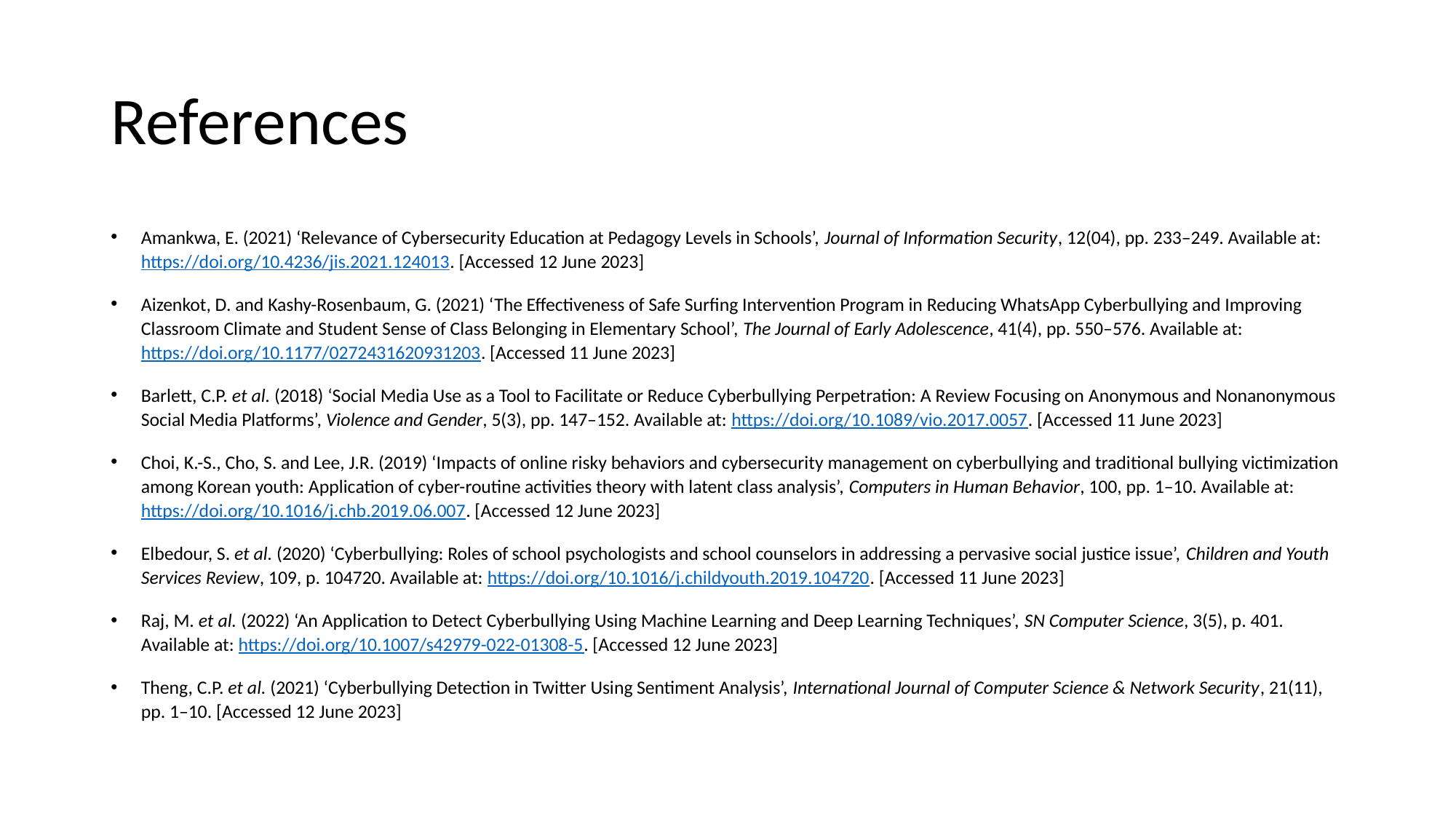

# References
Amankwa, E. (2021) ‘Relevance of Cybersecurity Education at Pedagogy Levels in Schools’, Journal of Information Security, 12(04), pp. 233–249. Available at: https://doi.org/10.4236/jis.2021.124013. [Accessed 12 June 2023]
Aizenkot, D. and Kashy-Rosenbaum, G. (2021) ‘The Effectiveness of Safe Surfing Intervention Program in Reducing WhatsApp Cyberbullying and Improving Classroom Climate and Student Sense of Class Belonging in Elementary School’, The Journal of Early Adolescence, 41(4), pp. 550–576. Available at: https://doi.org/10.1177/0272431620931203. [Accessed 11 June 2023]
Barlett, C.P. et al. (2018) ‘Social Media Use as a Tool to Facilitate or Reduce Cyberbullying Perpetration: A Review Focusing on Anonymous and Nonanonymous Social Media Platforms’, Violence and Gender, 5(3), pp. 147–152. Available at: https://doi.org/10.1089/vio.2017.0057. [Accessed 11 June 2023]
Choi, K.-S., Cho, S. and Lee, J.R. (2019) ‘Impacts of online risky behaviors and cybersecurity management on cyberbullying and traditional bullying victimization among Korean youth: Application of cyber-routine activities theory with latent class analysis’, Computers in Human Behavior, 100, pp. 1–10. Available at: https://doi.org/10.1016/j.chb.2019.06.007. [Accessed 12 June 2023]
Elbedour, S. et al. (2020) ‘Cyberbullying: Roles of school psychologists and school counselors in addressing a pervasive social justice issue’, Children and Youth Services Review, 109, p. 104720. Available at: https://doi.org/10.1016/j.childyouth.2019.104720. [Accessed 11 June 2023]
Raj, M. et al. (2022) ‘An Application to Detect Cyberbullying Using Machine Learning and Deep Learning Techniques’, SN Computer Science, 3(5), p. 401. Available at: https://doi.org/10.1007/s42979-022-01308-5. [Accessed 12 June 2023]
Theng, C.P. et al. (2021) ‘Cyberbullying Detection in Twitter Using Sentiment Analysis’, International Journal of Computer Science & Network Security, 21(11), pp. 1–10. [Accessed 12 June 2023]